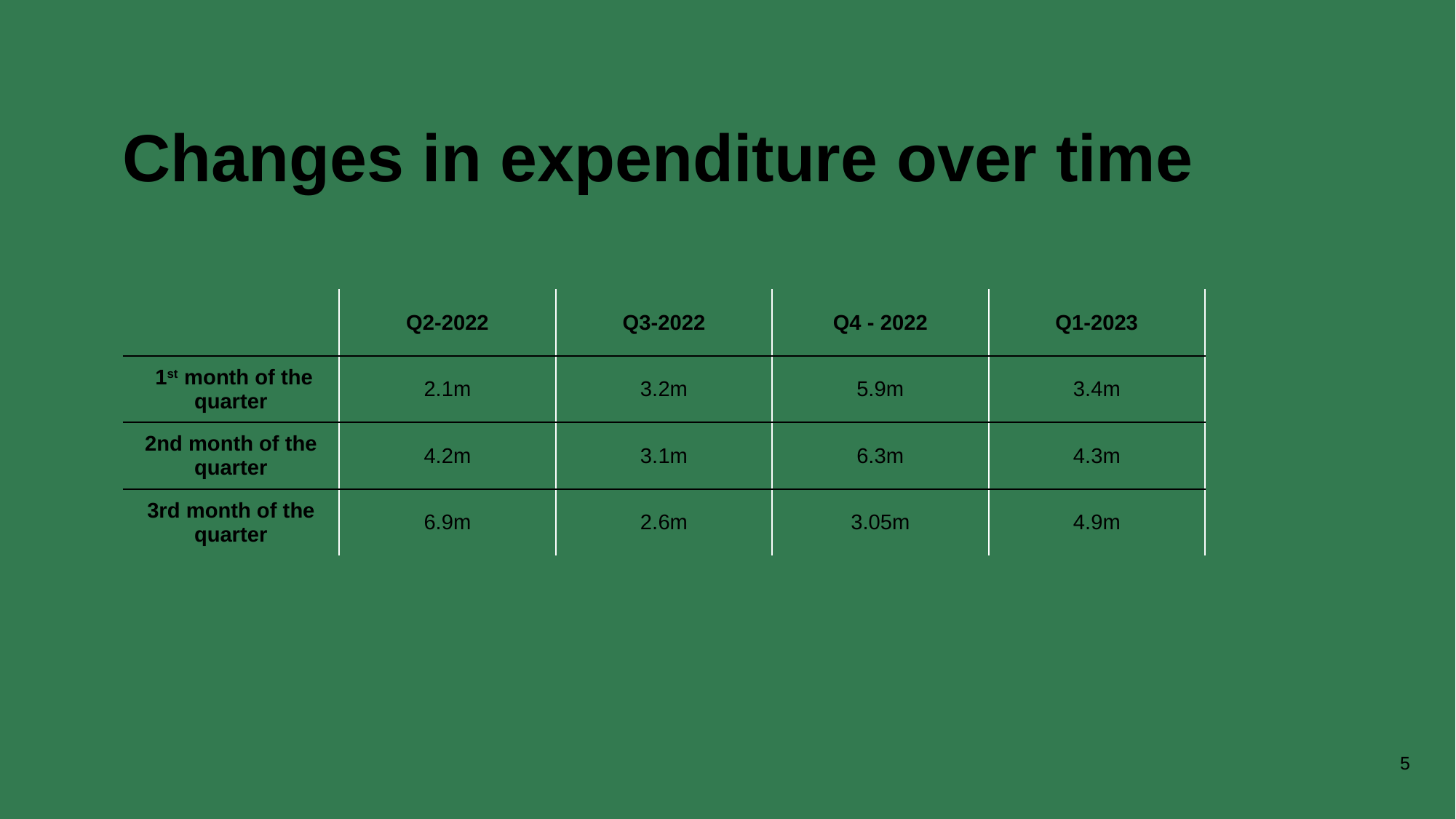

# Changes in expenditure over time
|  | Q2-2022 | Q3-2022 | Q4 - 2022 | Q1-2023 |
| --- | --- | --- | --- | --- |
| 1st month of the quarter | 2.1m | 3.2m | 5.9m | 3.4m |
| 2nd month of the quarter | 4.2m | 3.1m | 6.3m | 4.3m |
| 3rd month of the quarter | 6.9m | 2.6m | 3.05m | 4.9m |
5